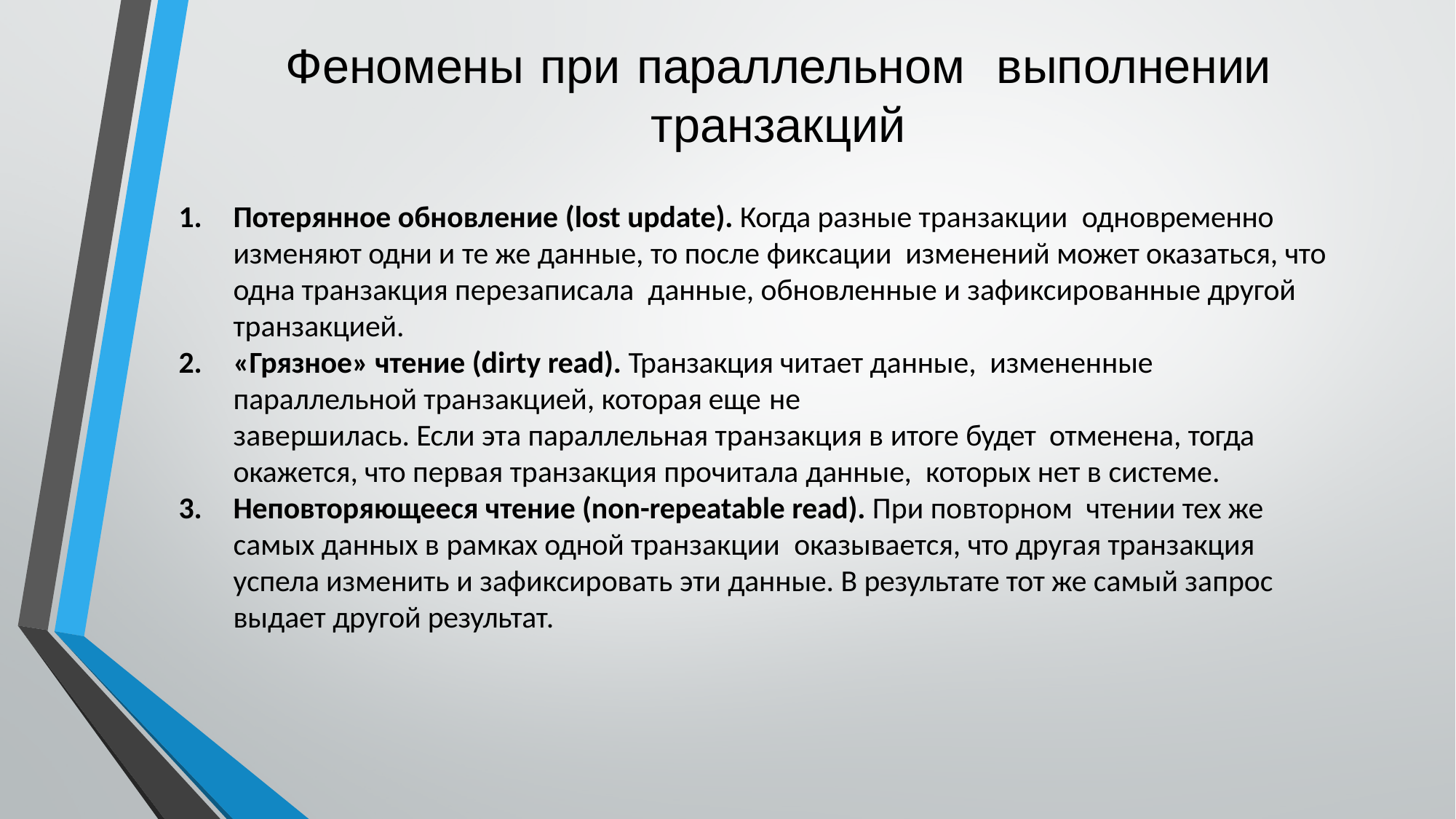

# Феномены при параллельном  выполнении транзакций
Потерянное обновление (lost update). Когда разные транзакции  одновременно изменяют одни и те же данные, то после фиксации  изменений может оказаться, что одна транзакция перезаписала  данные, обновленные и зафиксированные другой транзакцией.
«Грязное» чтение (dirty read). Транзакция читает данные,  измененные параллельной транзакцией, которая еще не
завершилась. Если эта параллельная транзакция в итоге будет  отменена, тогда окажется, что первая транзакция прочитала данные,  которых нет в системе.
Неповторяющееся чтение (non-repeatable read). При повторном  чтении тех же самых данных в рамках одной транзакции  оказывается, что другая транзакция успела изменить и зафиксировать эти данные. В результате тот же самый запрос выдает другой результат.